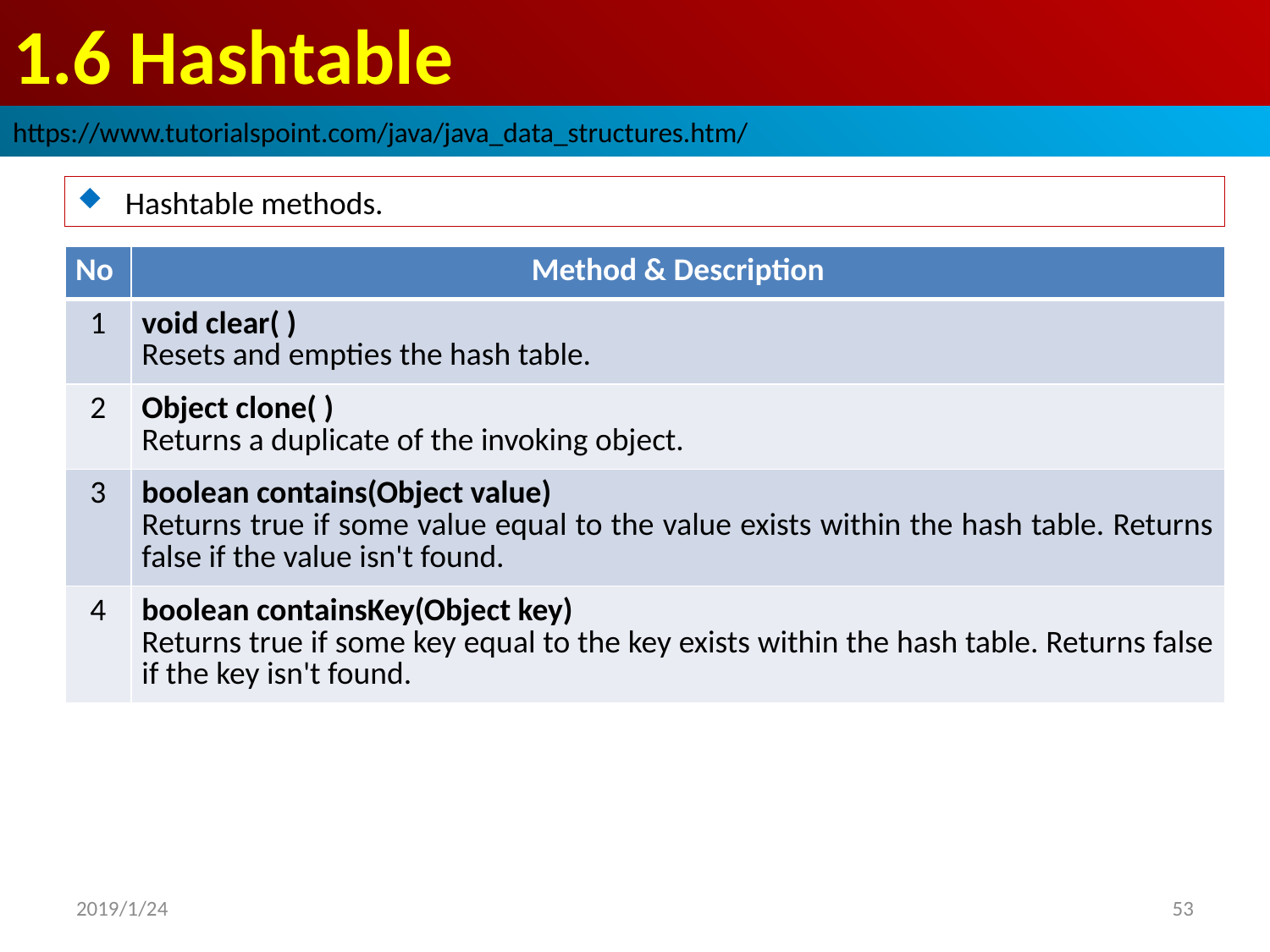

# 1.6 Hashtable
https://www.tutorialspoint.com/java/java_data_structures.htm/
Hashtable methods.
| No | Method & Description |
| --- | --- |
| 1 | void clear( ) Resets and empties the hash table. |
| 2 | Object clone( ) Returns a duplicate of the invoking object. |
| 3 | boolean contains(Object value) Returns true if some value equal to the value exists within the hash table. Returns false if the value isn't found. |
| 4 | boolean containsKey(Object key) Returns true if some key equal to the key exists within the hash table. Returns false if the key isn't found. |
2019/1/24
53